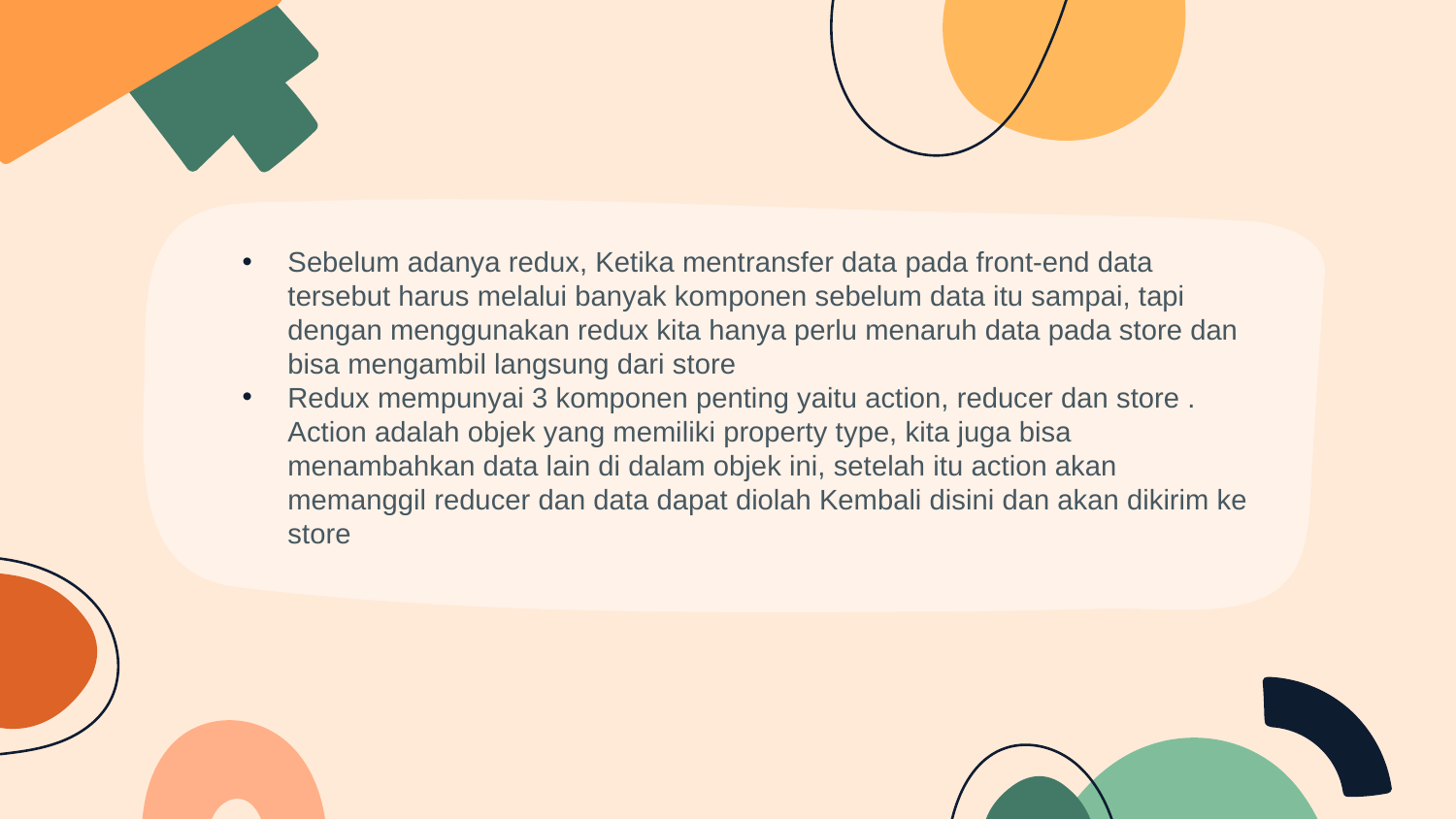

Sebelum adanya redux, Ketika mentransfer data pada front-end data tersebut harus melalui banyak komponen sebelum data itu sampai, tapi dengan menggunakan redux kita hanya perlu menaruh data pada store dan bisa mengambil langsung dari store
Redux mempunyai 3 komponen penting yaitu action, reducer dan store . Action adalah objek yang memiliki property type, kita juga bisa menambahkan data lain di dalam objek ini, setelah itu action akan memanggil reducer dan data dapat diolah Kembali disini dan akan dikirim ke store